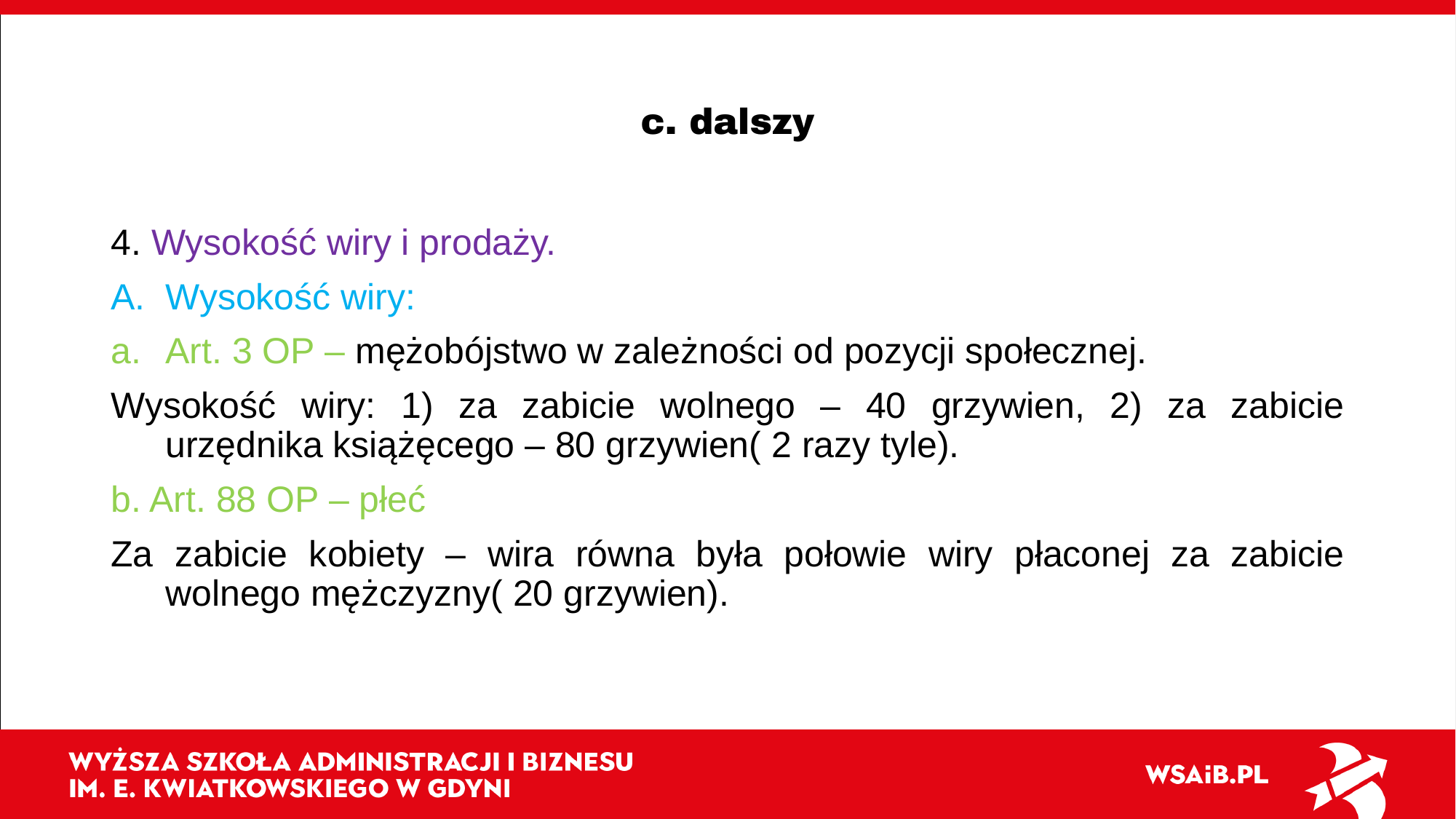

# c. dalszy
4. Wysokość wiry i prodaży.
Wysokość wiry:
Art. 3 OP – mężobójstwo w zależności od pozycji społecznej.
Wysokość wiry: 1) za zabicie wolnego – 40 grzywien, 2) za zabicie urzędnika książęcego – 80 grzywien( 2 razy tyle).
b. Art. 88 OP – płeć
Za zabicie kobiety – wira równa była połowie wiry płaconej za zabicie wolnego mężczyzny( 20 grzywien).